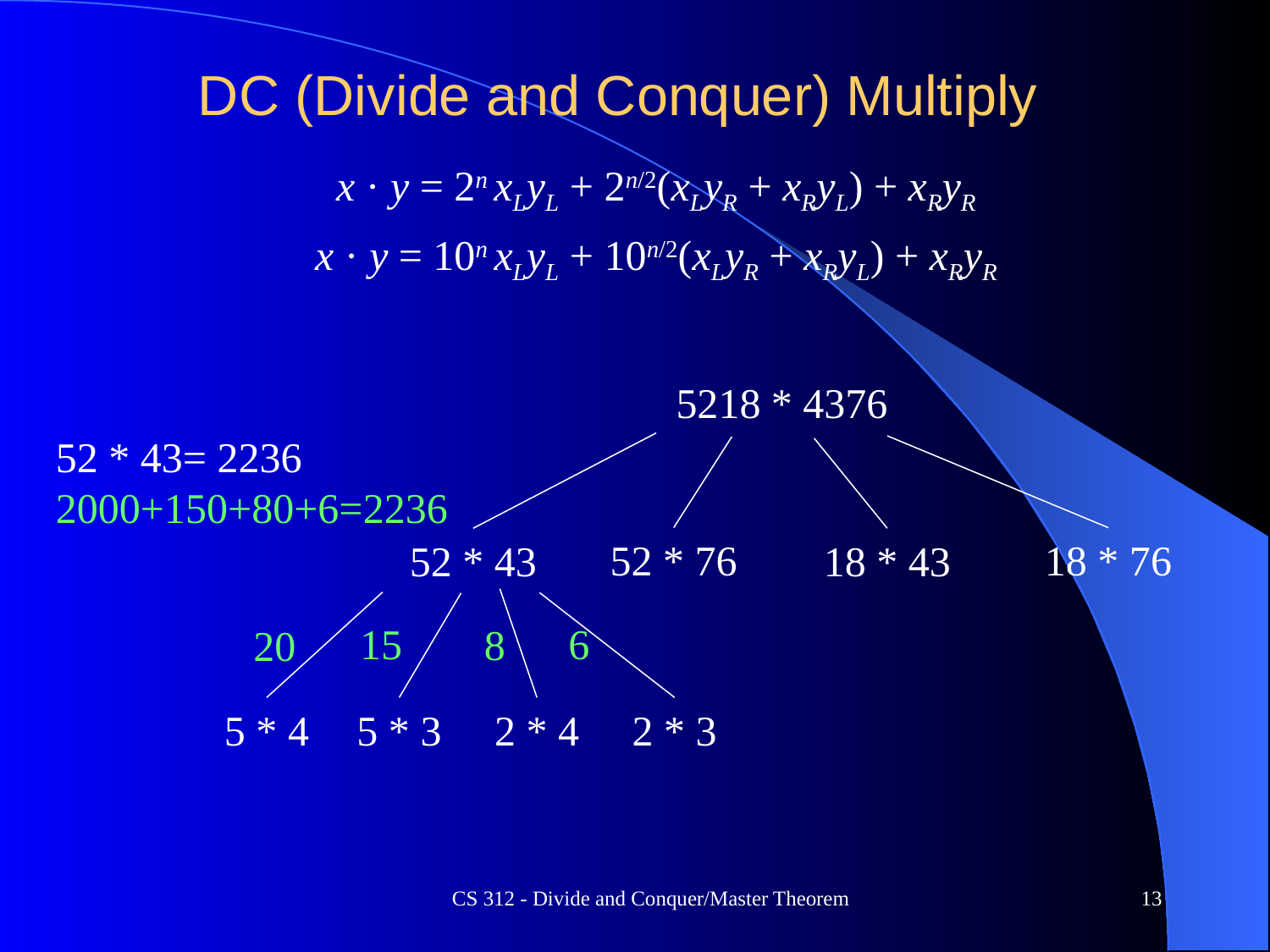

DC (Divide and Conquer) Multiply
x · y = 2n xLyL + 2n/2(xLyR + xRyL) + xRyR
x · y = 10n xLyL + 10n/2(xLyR + xRyL) + xRyR
5218 * 4376
52 * 43= 2236
2000+150+80+6=2236
52 * 76
18 * 76
52 * 43
18 * 43
6
15
8
20
2 * 4
2 * 3
5 * 3
5 * 4
CS 312 - Divide and Conquer/Master Theorem
13